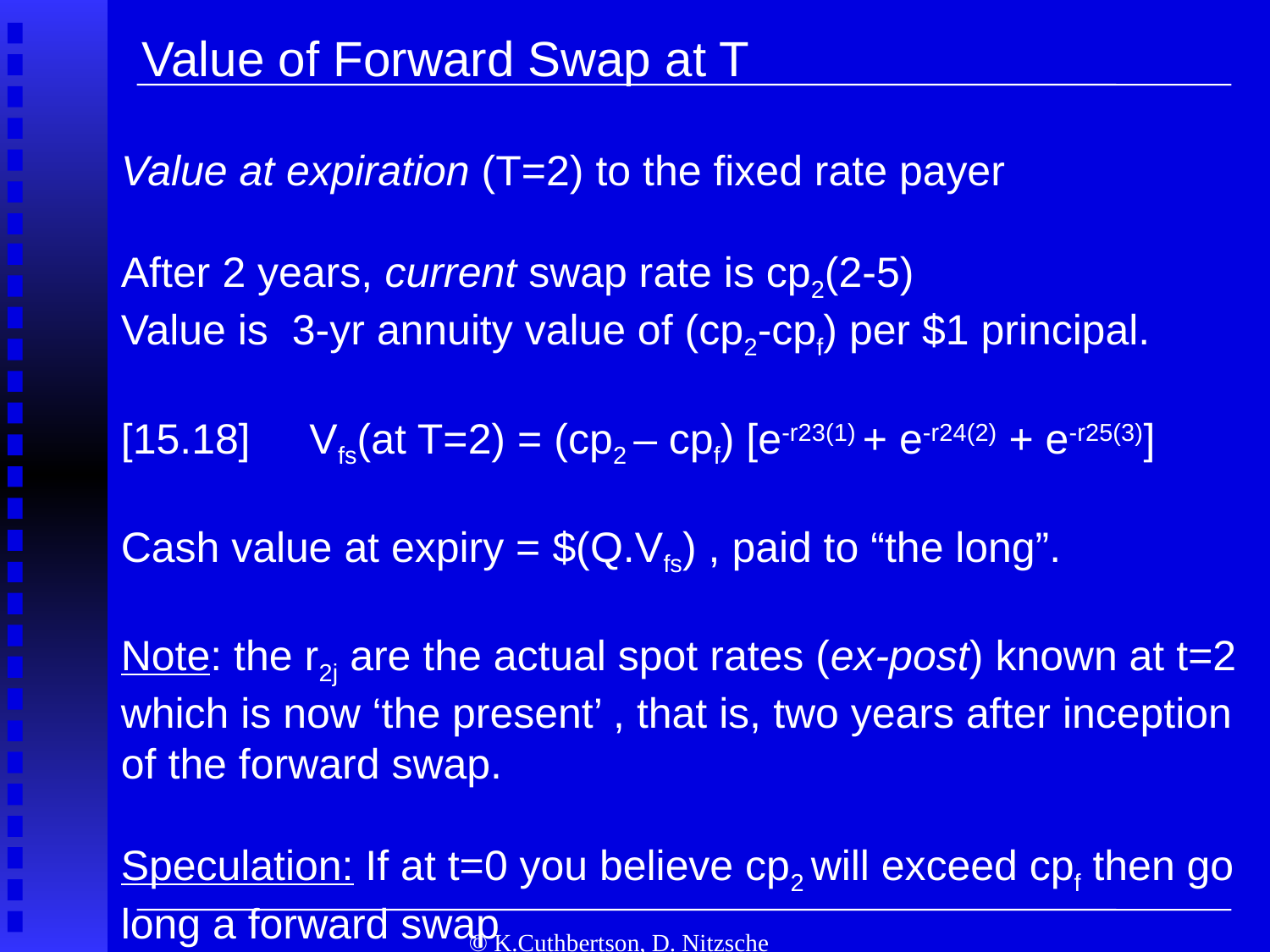

Value of Forward Swap at T

Value at expiration (T=2) to the fixed rate payer

After 2 years, current swap rate is cp2(2-5)
Value is  3-yr annuity value of (cp2-cpf) per $1 principal.

[15.18]     Vfs(at T=2) = (cp2 – cpf) [e-r23(1) + e-r24(2) + e-r25(3)]

Cash value at expiry = $(Q.Vfs) , paid to “the long”.

Note: the r2j are the actual spot rates (ex-post) known at t=2
which is now ‘the present’ , that is, two years after inception
of the forward swap.

Speculation: If at t=0 you believe cp2 will exceed cpf then go
long a forward swap